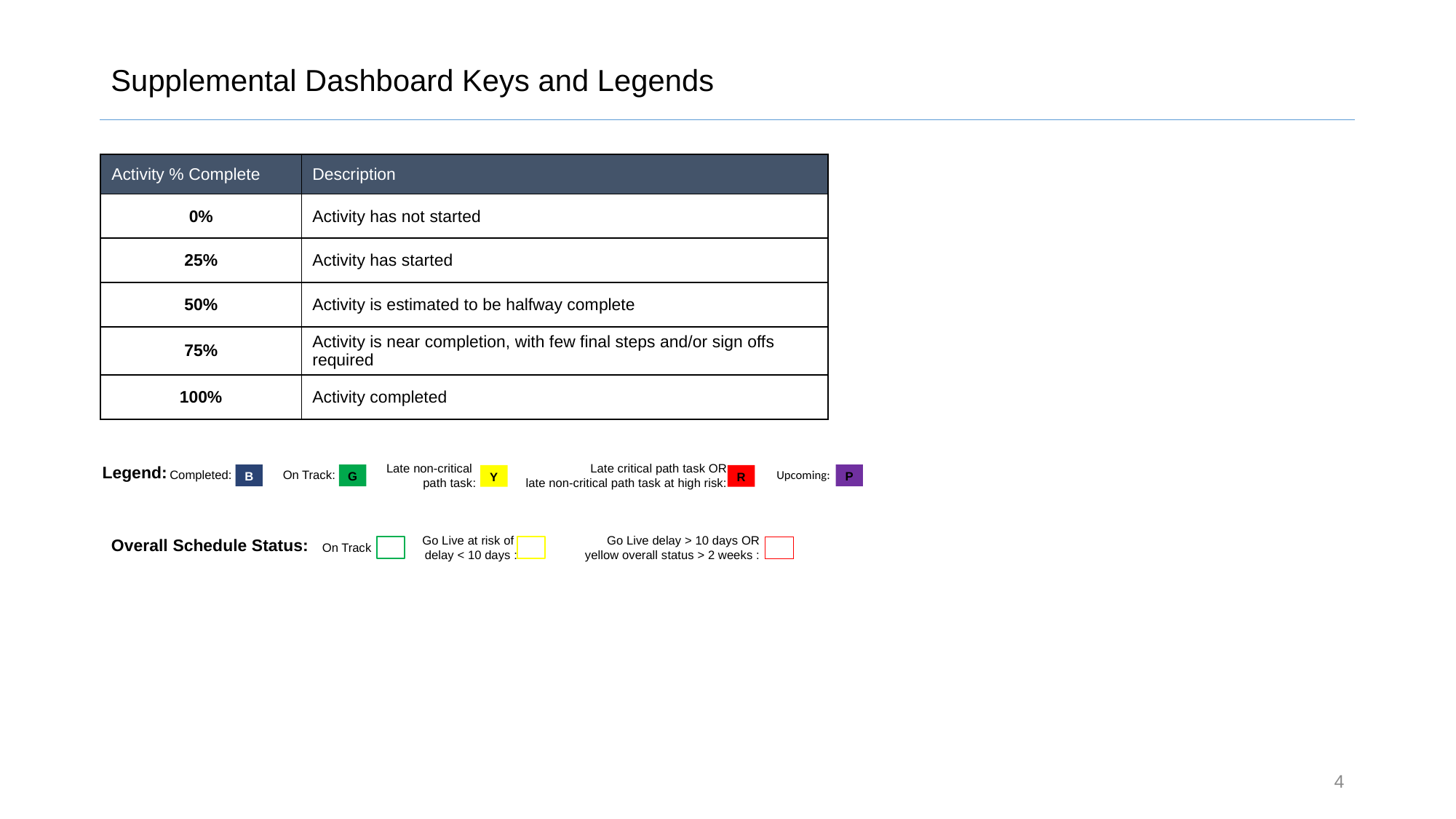

# Supplemental Dashboard Keys and Legends
| Activity % Complete | Description |
| --- | --- |
| 0% | Activity has not started |
| 25% | Activity has started |
| 50% | Activity is estimated to be halfway complete |
| 75% | Activity is near completion, with few final steps and/or sign offs required |
| 100% | Activity completed |
Late non-critical
path task:
Y
Late critical path task OR
late non-critical path task at high risk:
R
Legend:
B
Completed:
G
On Track:
P
Upcoming:
Go Live at risk of
delay < 10 days :

Go Live delay > 10 days OR
yellow overall status > 2 weeks :

Overall Schedule Status:
On Track

4